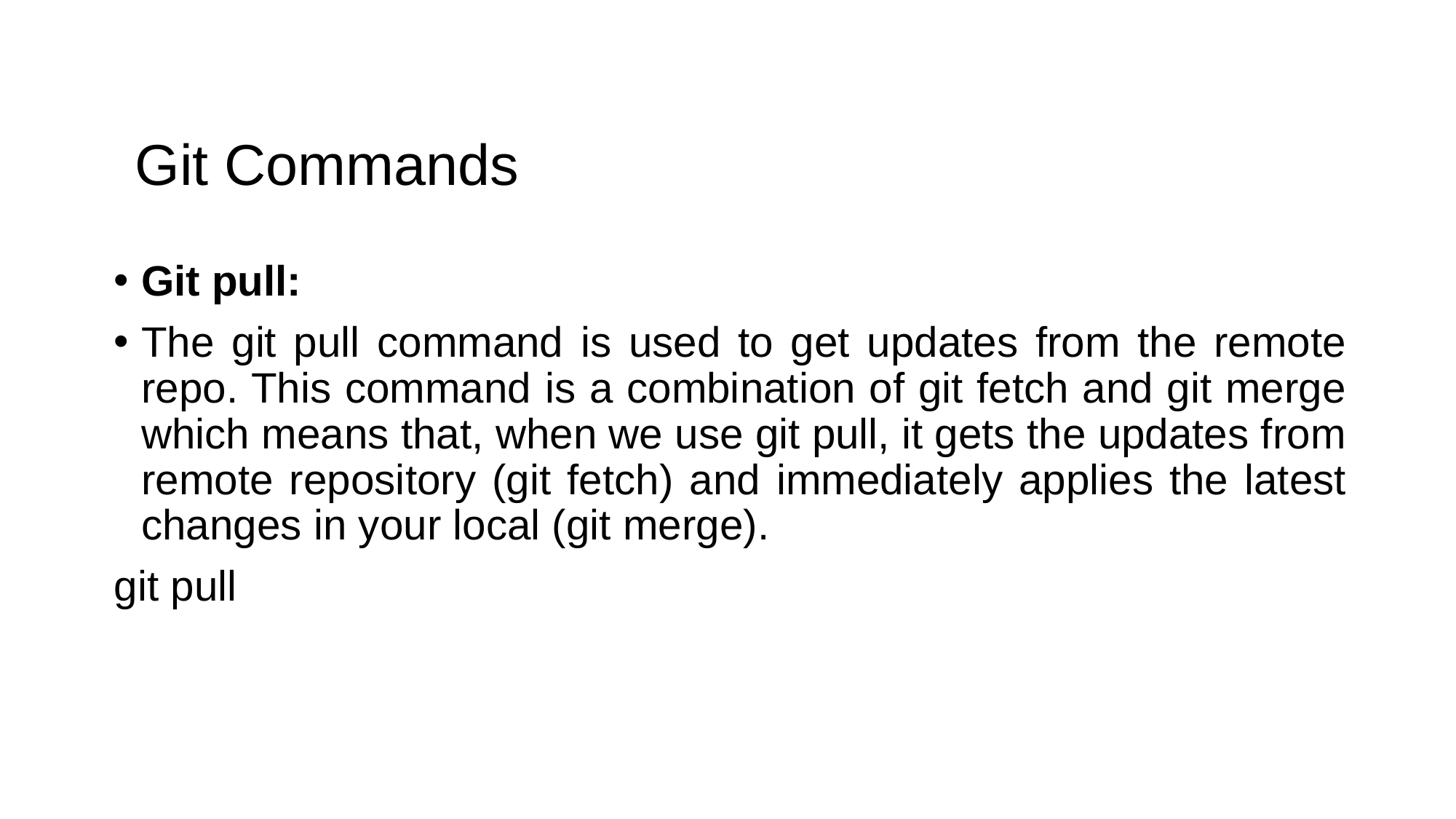

# Git Commands
Git pull:
The git pull command is used to get updates from the remote repo. This command is a combination of git fetch and git merge which means that, when we use git pull, it gets the updates from remote repository (git fetch) and immediately applies the latest changes in your local (git merge).
git pull